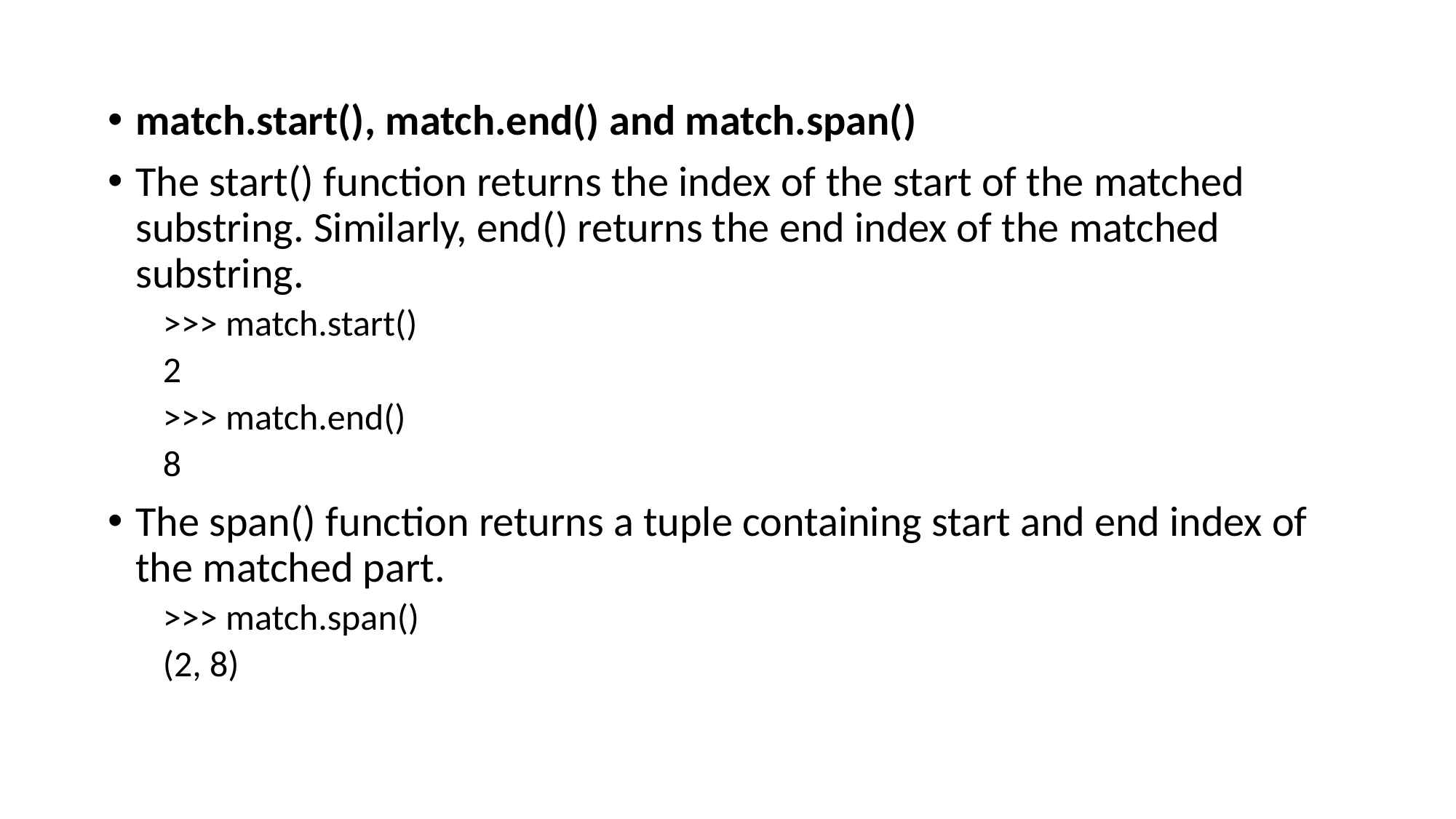

match.start(), match.end() and match.span()
The start() function returns the index of the start of the matched substring. Similarly, end() returns the end index of the matched substring.
>>> match.start()
2
>>> match.end()
8
The span() function returns a tuple containing start and end index of the matched part.
>>> match.span()
(2, 8)